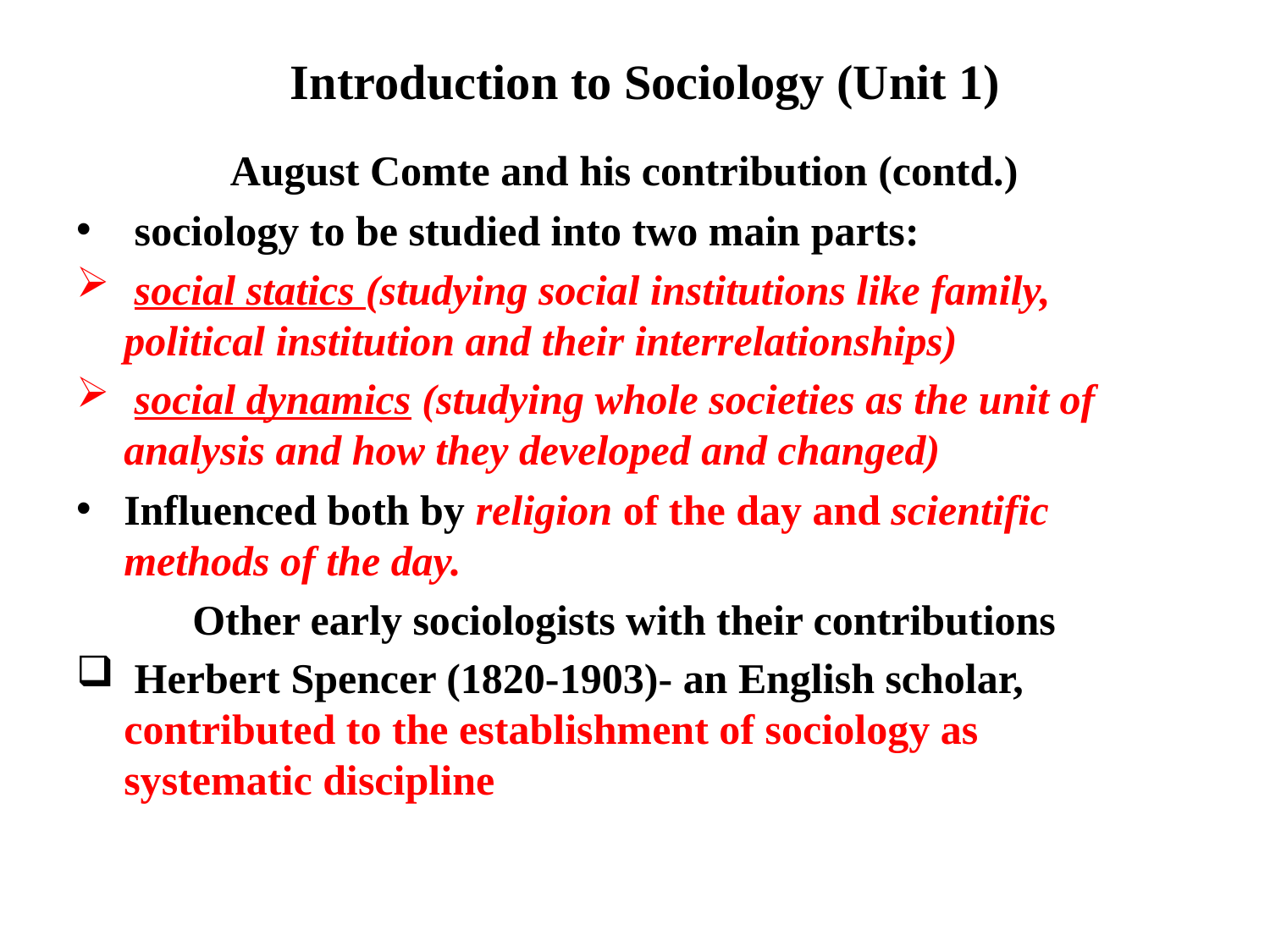

# Introduction to Sociology (Unit 1)
August Comte and his contribution (contd.)
 sociology to be studied into two main parts:
 social statics (studying social institutions like family, political institution and their interrelationships)
 social dynamics (studying whole societies as the unit of analysis and how they developed and changed)
Influenced both by religion of the day and scientific methods of the day.
Other early sociologists with their contributions
 Herbert Spencer (1820-1903)- an English scholar, contributed to the establishment of sociology as systematic discipline